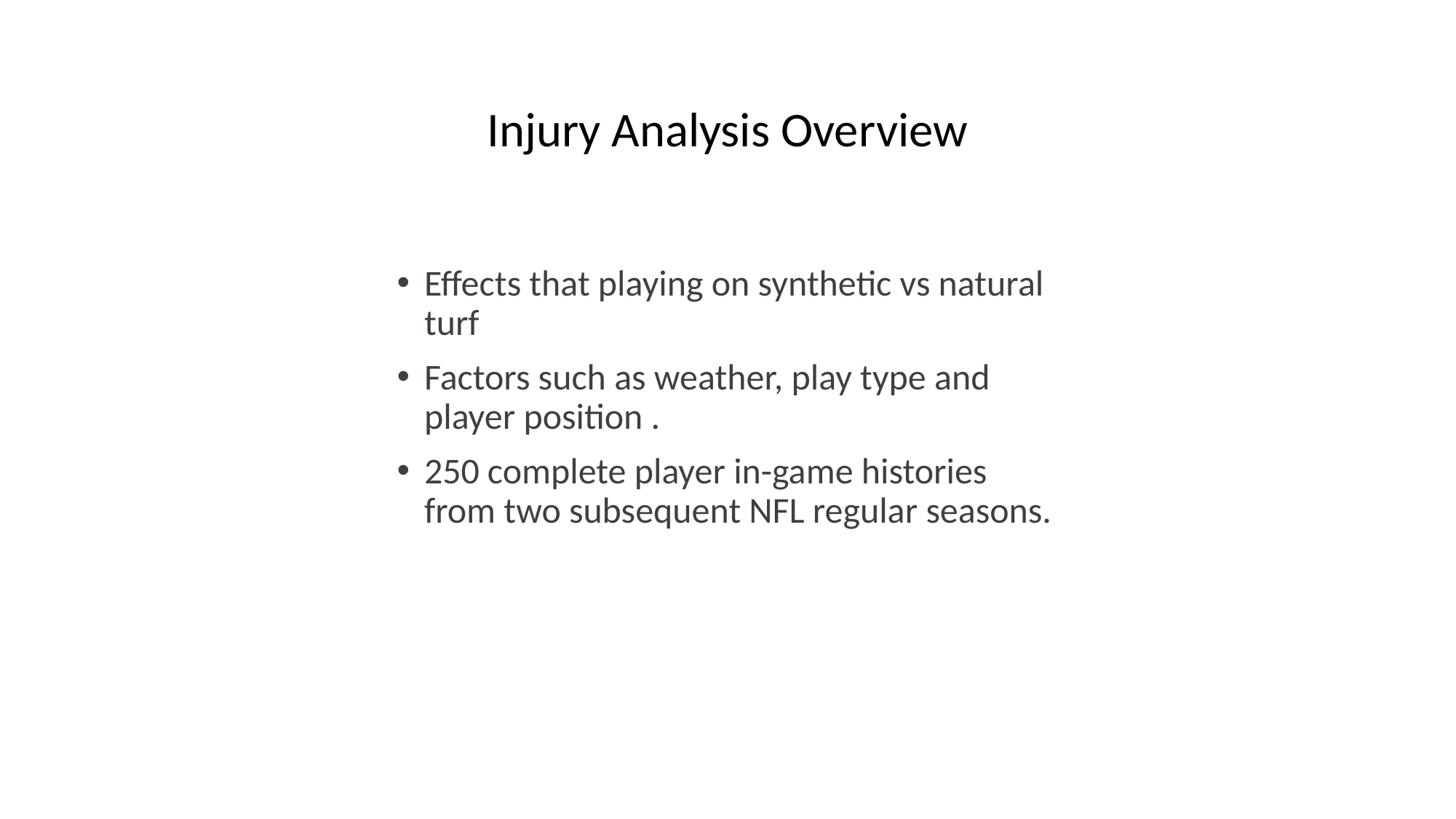

# Injury Analysis Overview
Effects that playing on synthetic vs natural turf
Factors such as weather, play type and player position .
250 complete player in-game histories from two subsequent NFL regular seasons.